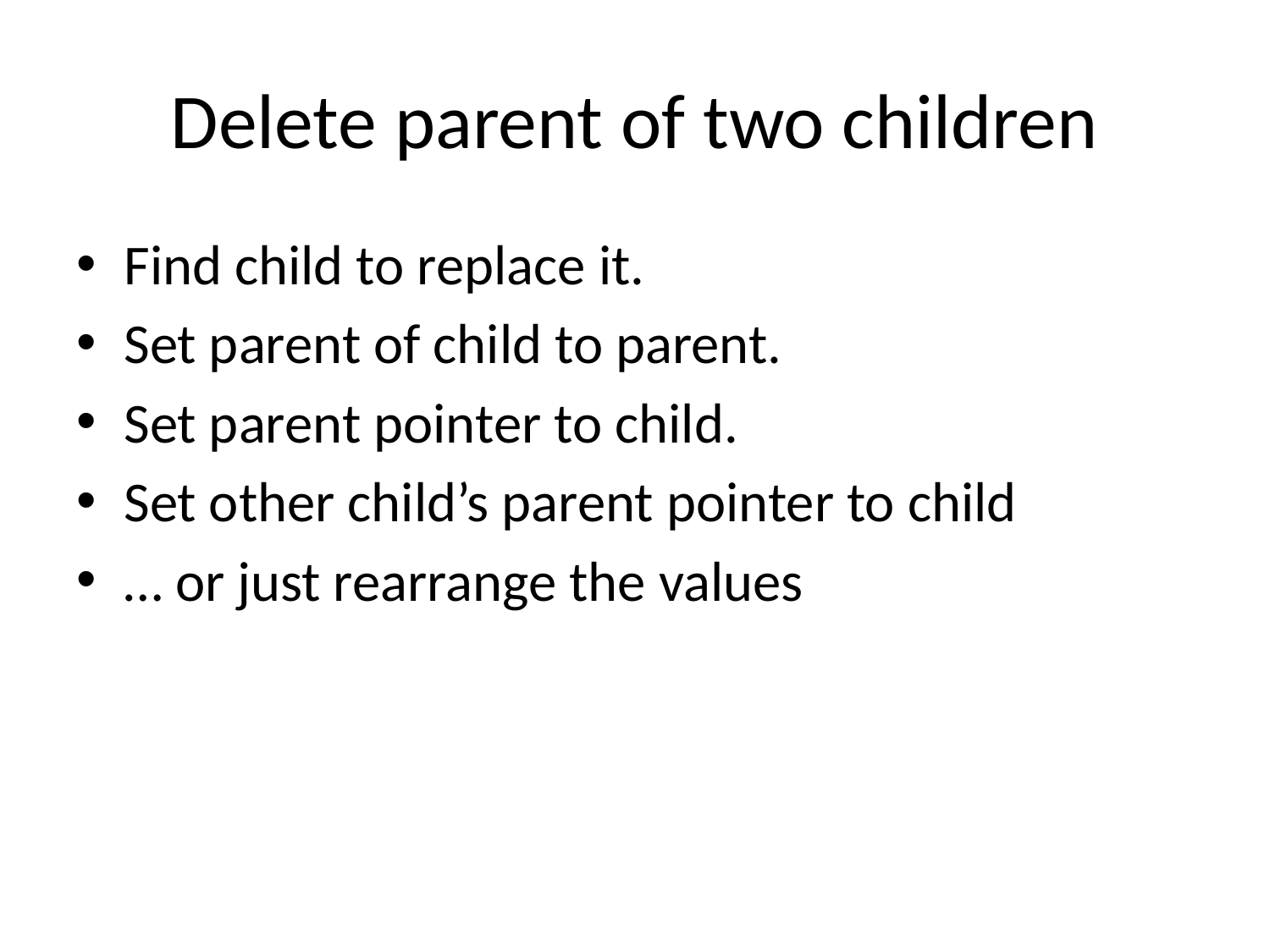

# Delete parent of two children
Find child to replace it.
Set parent of child to parent.
Set parent pointer to child.
Set other child’s parent pointer to child
… or just rearrange the values